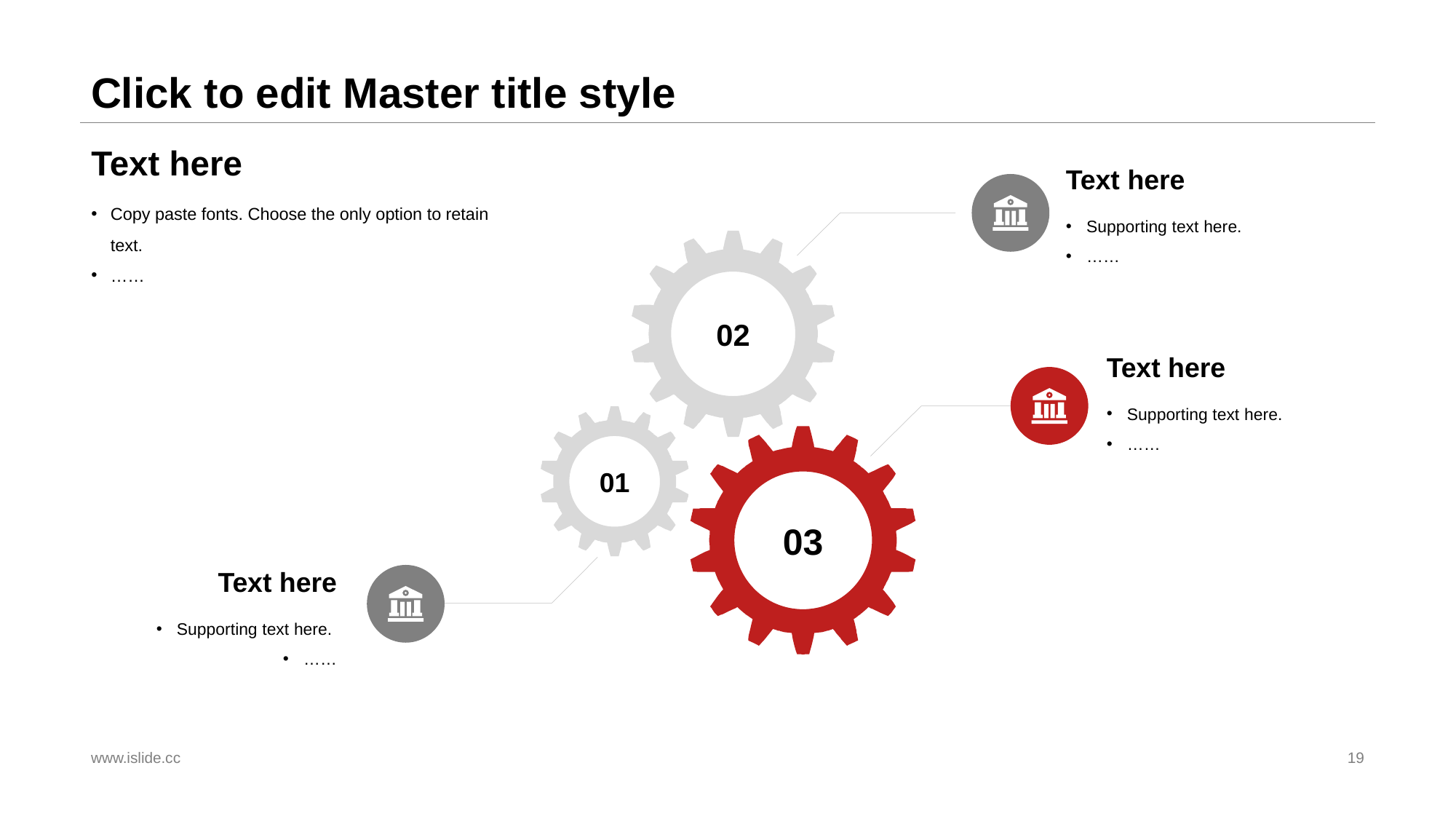

# Click to edit Master title style
Text here
Text here

Copy paste fonts. Choose the only option to retain text.
……
Supporting text here.
……

02
Text here

Supporting text here.
……

01
03
Text here

Supporting text here.
……
www.islide.cc
19